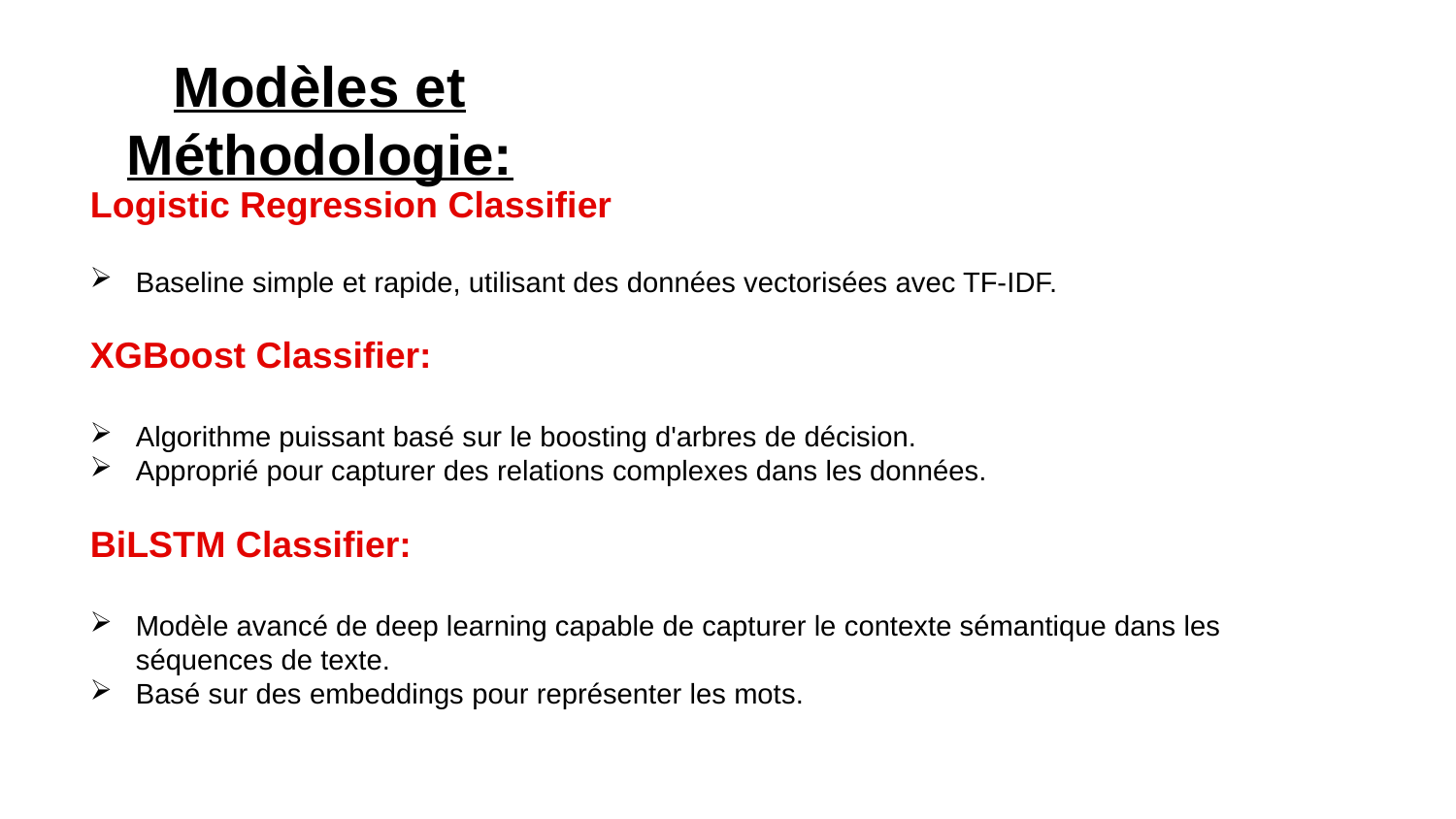

# Modèles et Méthodologie:
Logistic Regression Classifier

Baseline simple et rapide, utilisant des données vectorisées avec TF-IDF.

XGBoost Classifier:

Algorithme puissant basé sur le boosting d'arbres de décision.
Approprié pour capturer des relations complexes dans les données.

BiLSTM Classifier:

Modèle avancé de deep learning capable de capturer le contexte sémantique dans les séquences de texte.
Basé sur des embeddings pour représenter les mots.